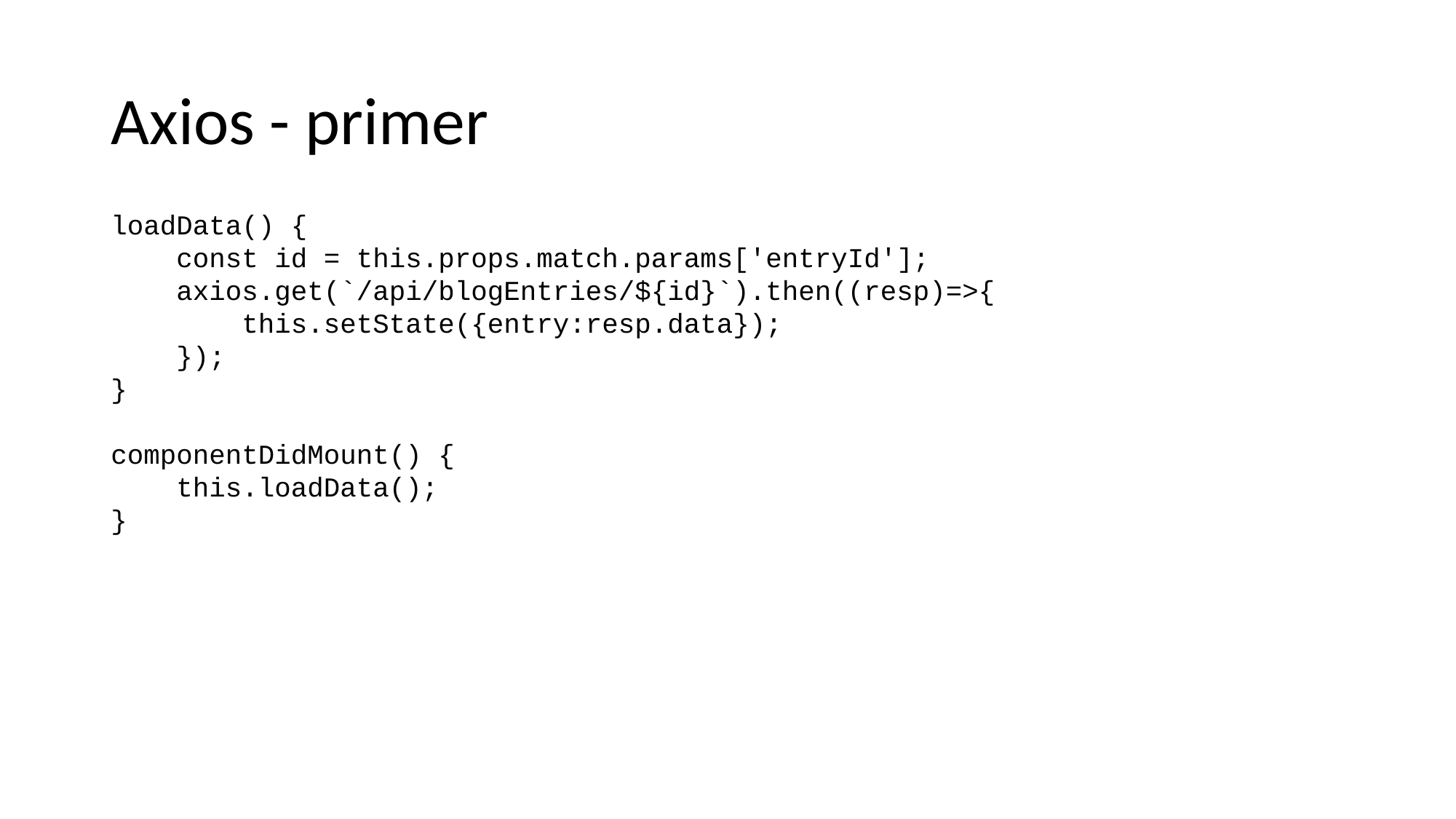

# Axios - primer
loadData() {
    const id = this.props.match.params['entryId'];
    axios.get(`/api/blogEntries/${id}`).then((resp)=>{
        this.setState({entry:resp.data});
    });
}
componentDidMount() {
    this.loadData();
}